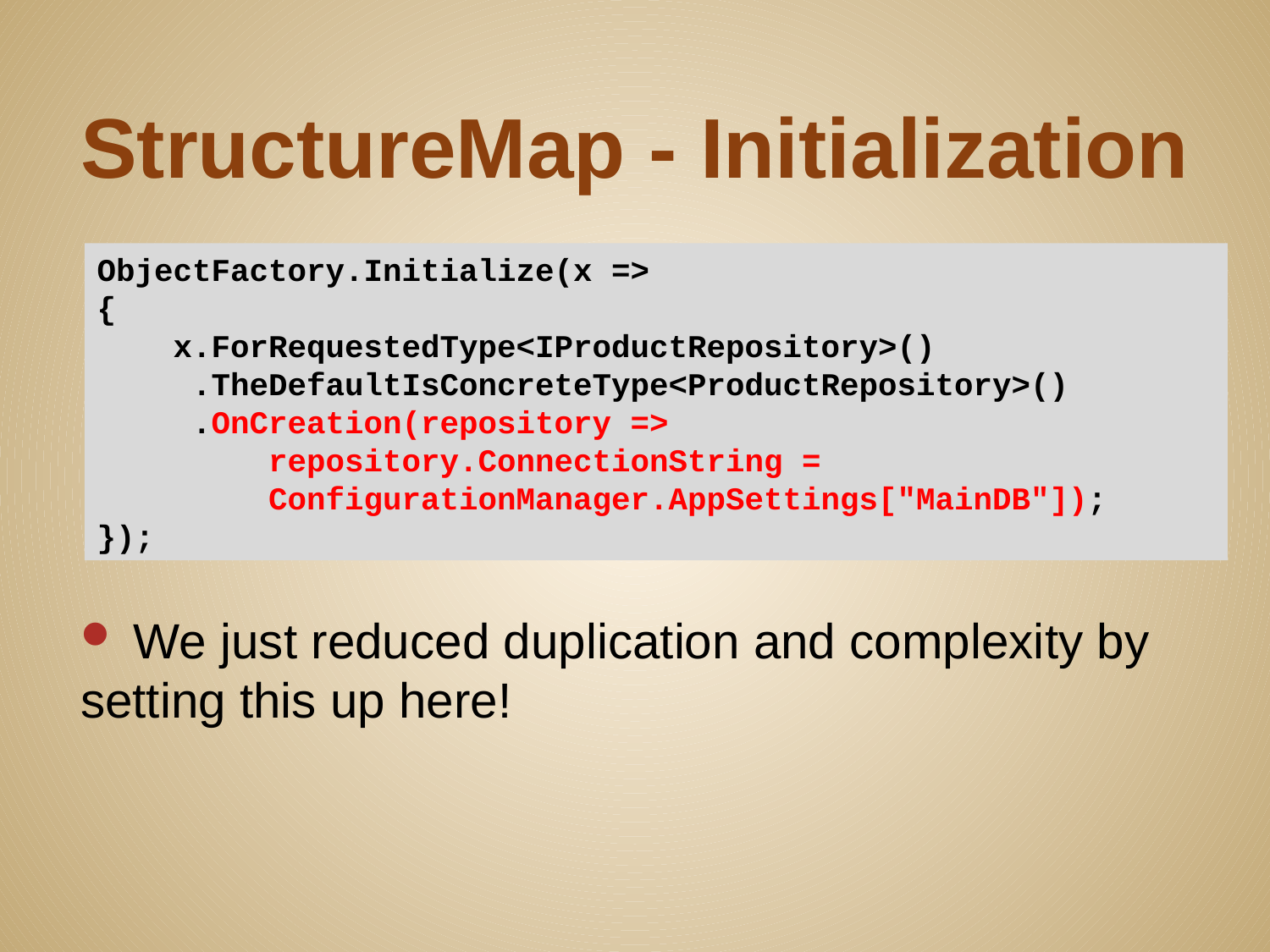

# StructureMap - Initialization
ObjectFactory.Initialize(x =>
{
    x.ForRequestedType<IProductRepository>()
     .TheDefaultIsConcreteType<ProductRepository>()
     .OnCreation(repository =>
         repository.ConnectionString =
         ConfigurationManager.AppSettings["MainDB"]);
});
 We just reduced duplication and complexity by setting this up here!